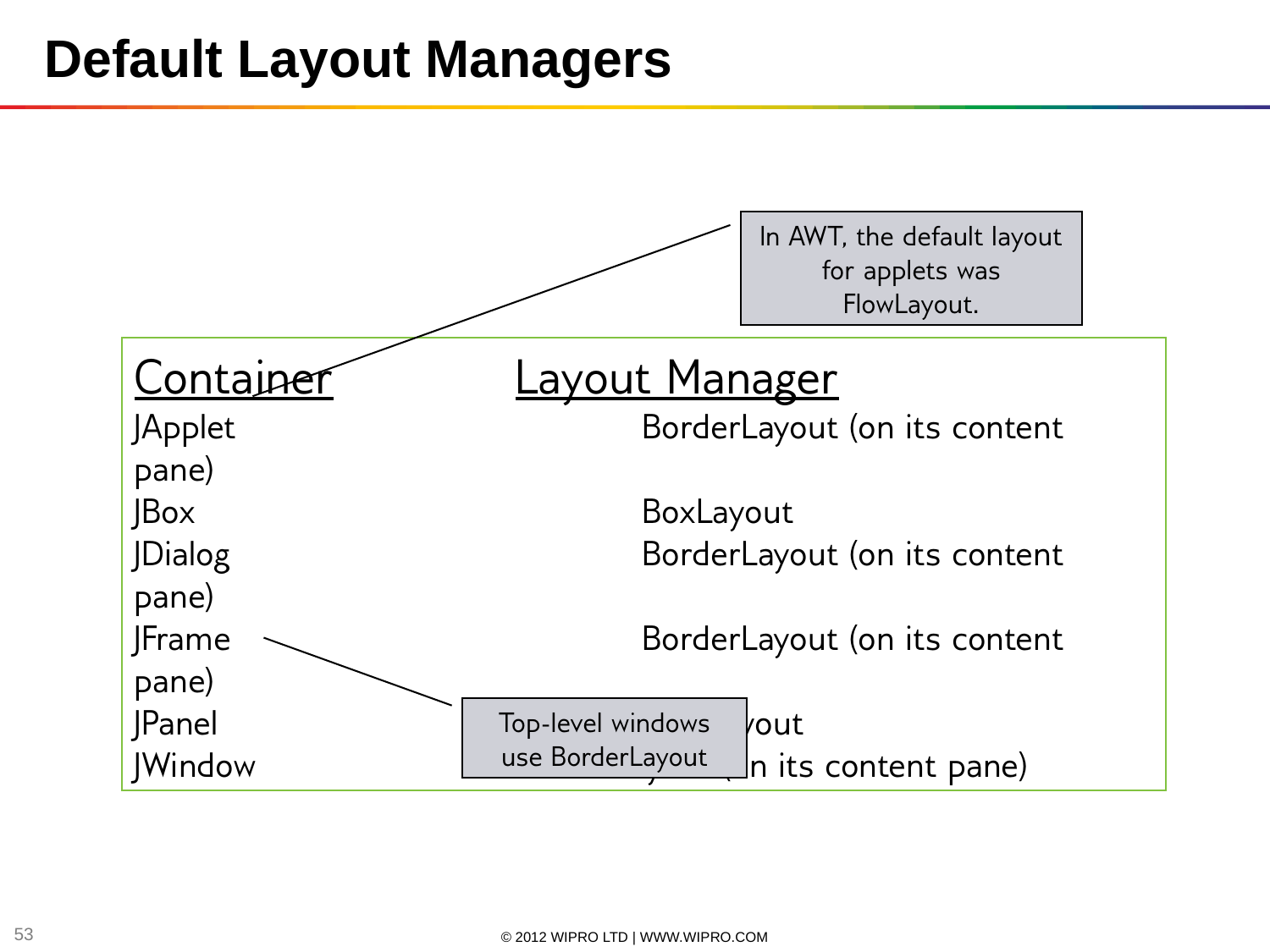

Default Layout Managers
In AWT, the default layout for applets was FlowLayout.
Container		Layout Manager
JApplet				BorderLayout (on its content pane)
JBox				BoxLayout
JDialog				BorderLayout (on its content pane)
JFrame				BorderLayout (on its content pane)
JPanel				FlowLayout
JWindow			BorderLayout (on its content pane)
Top-level windows use BorderLayout